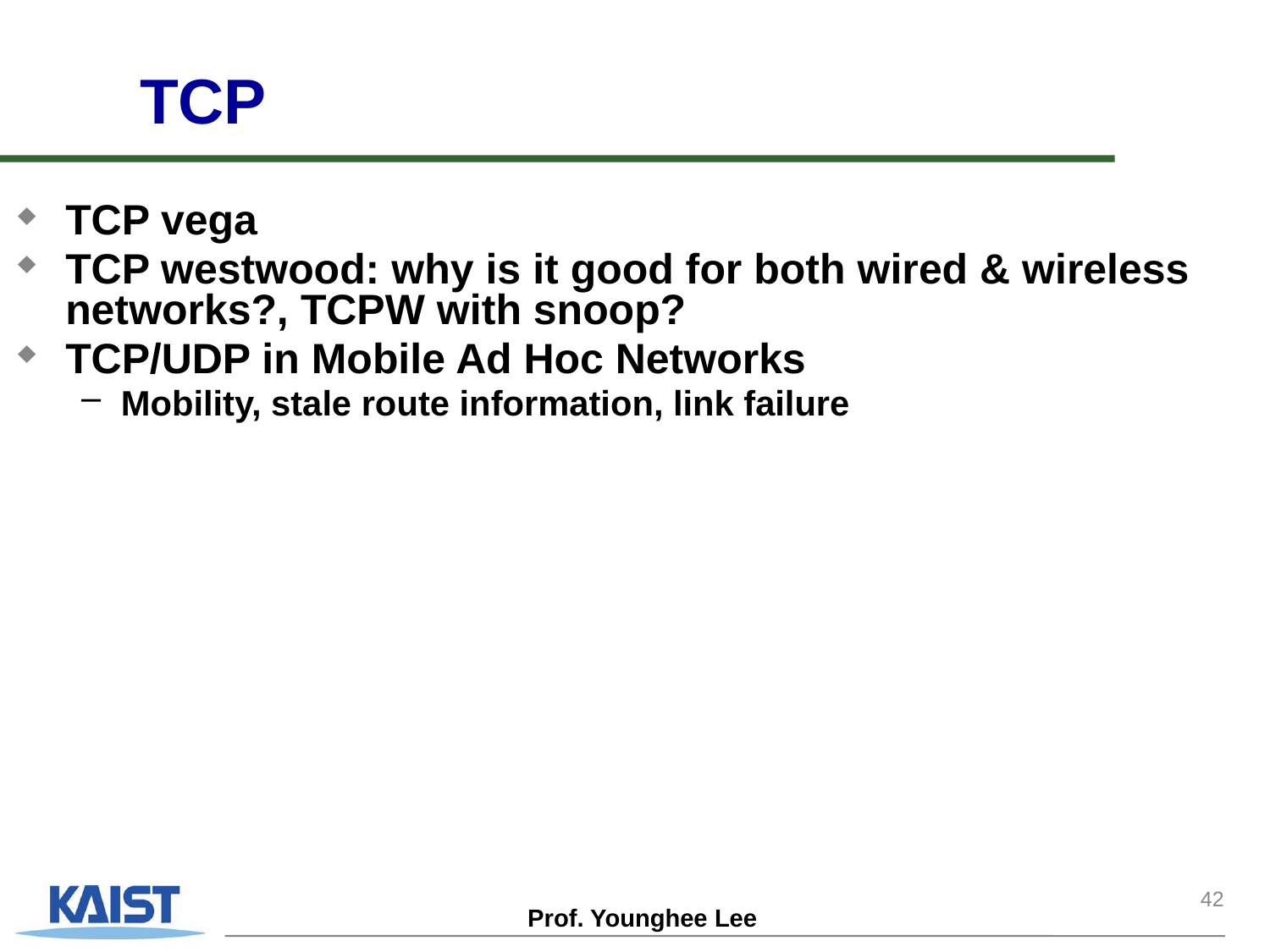

TCP

TCP vega
TCP westwood: why is it good for both wired & wireless networks?, TCPW with snoop?
TCP/UDP in Mobile Ad Hoc Networks
Mobility, stale route information, link failure

42